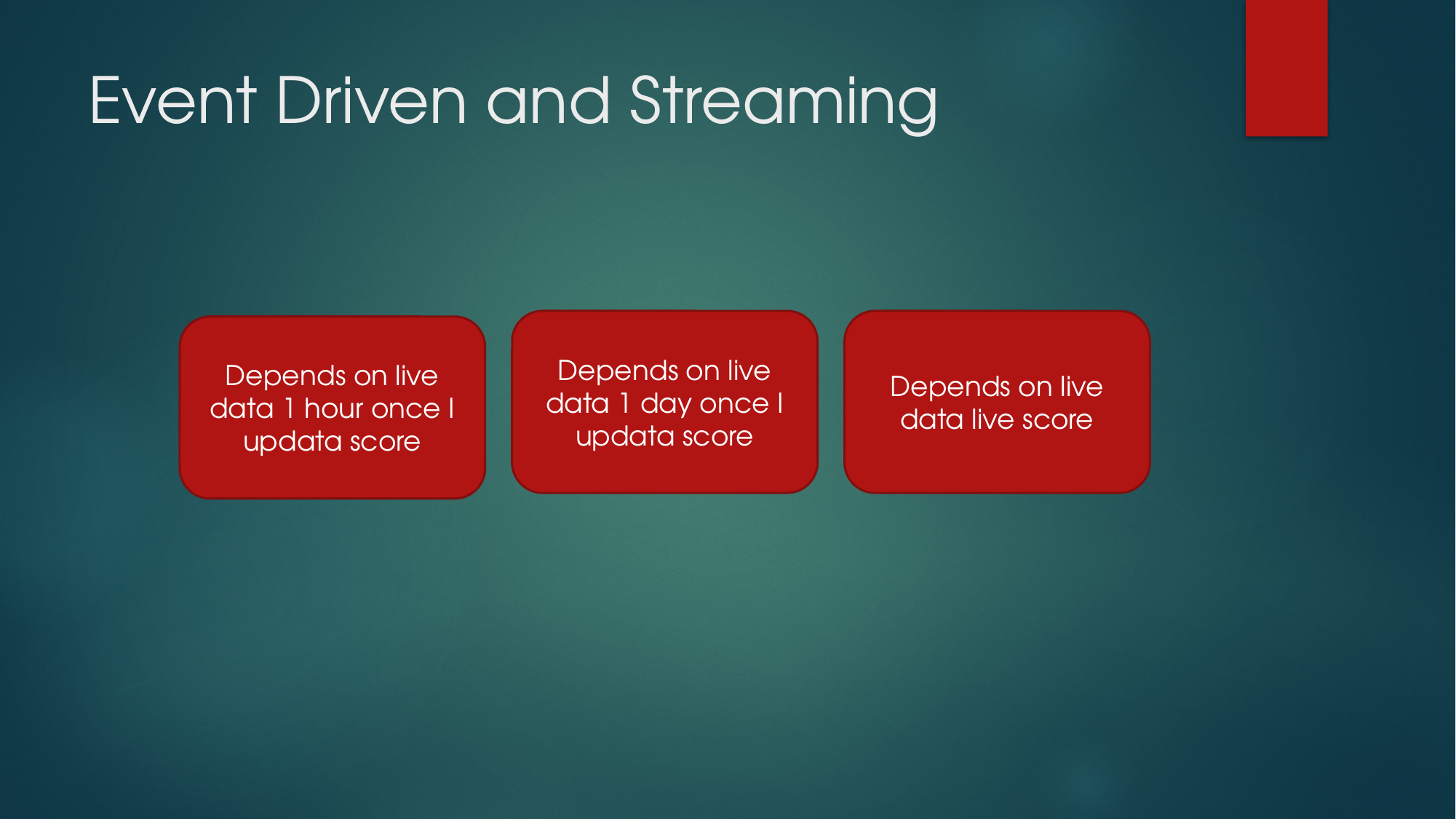

# Event Driven and Streaming

Depends on live data 1 day once I updata score
Depends on live data live score
Depends on live data 1 hour once I updata score